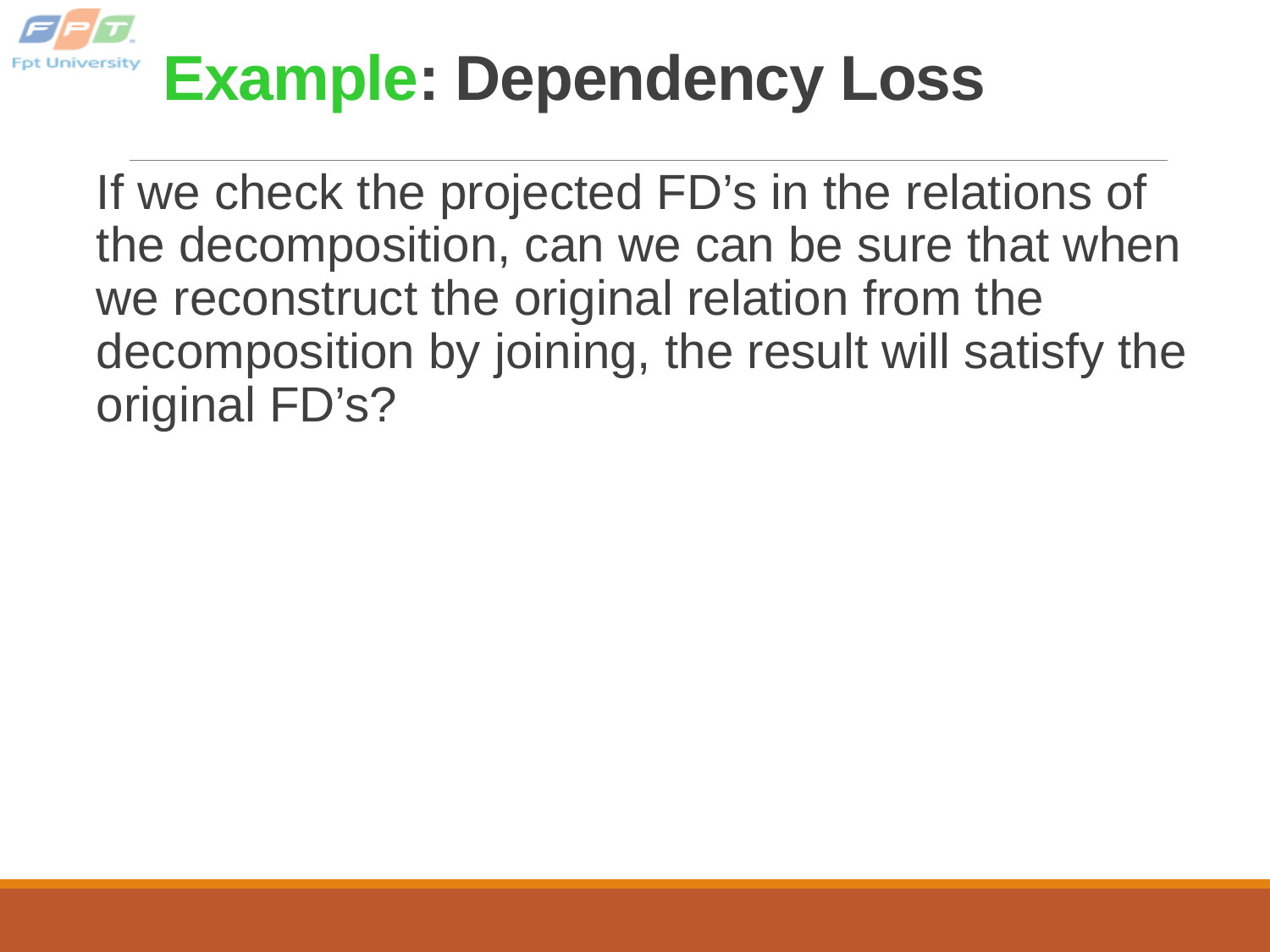

# Example: Dependency Loss
If we check the projected FD’s in the relations of the decomposition, can we can be sure that when we reconstruct the original relation from the decomposition by joining, the result will satisfy the original FD’s?